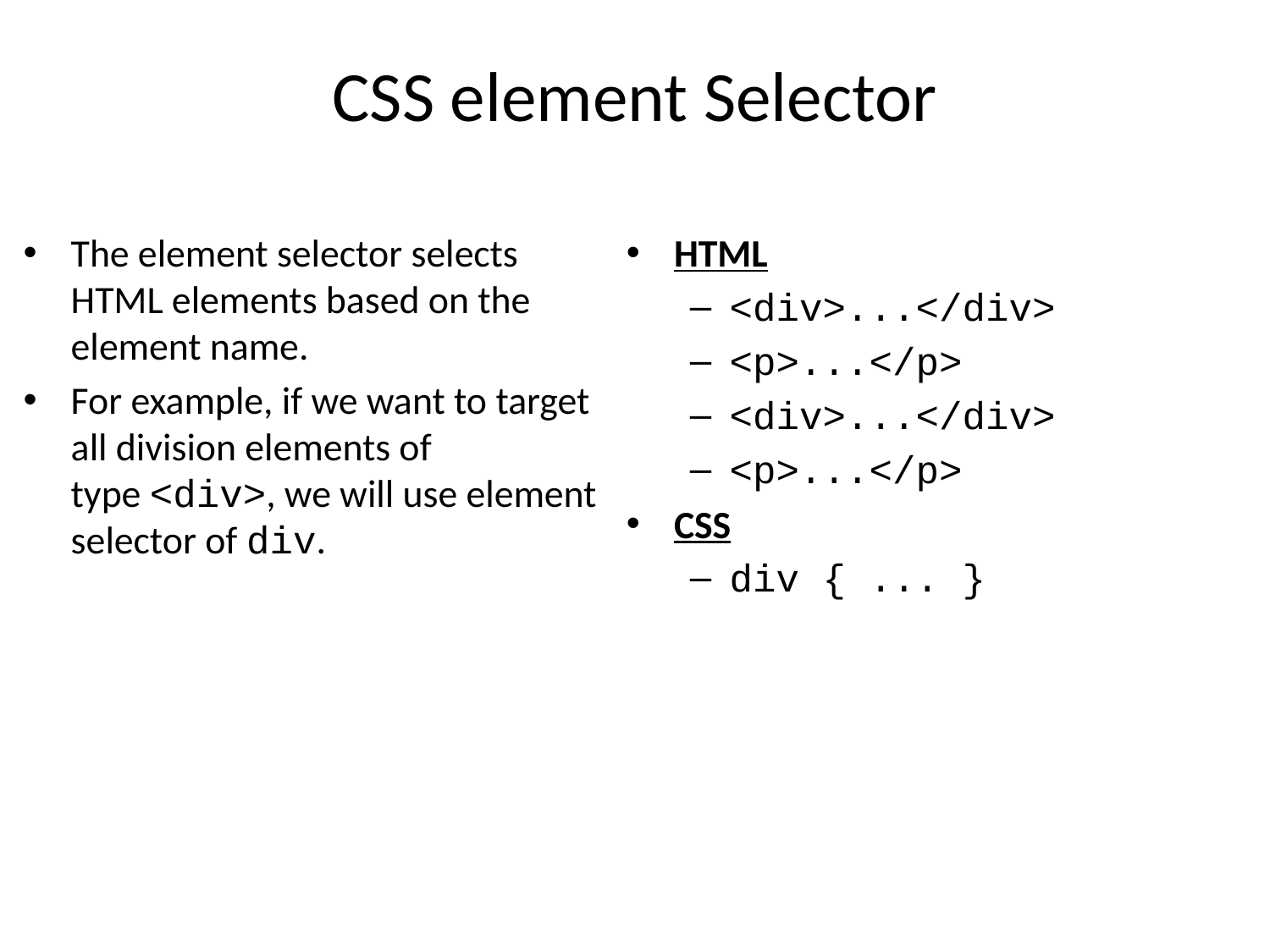

# CSS element Selector
The element selector selects HTML elements based on the element name.
For example, if we want to target all division elements of type <div>, we will use element selector of div.

HTML
<div>...</div>
<p>...</p>
<div>...</div>
<p>...</p>
CSS
div { ... }